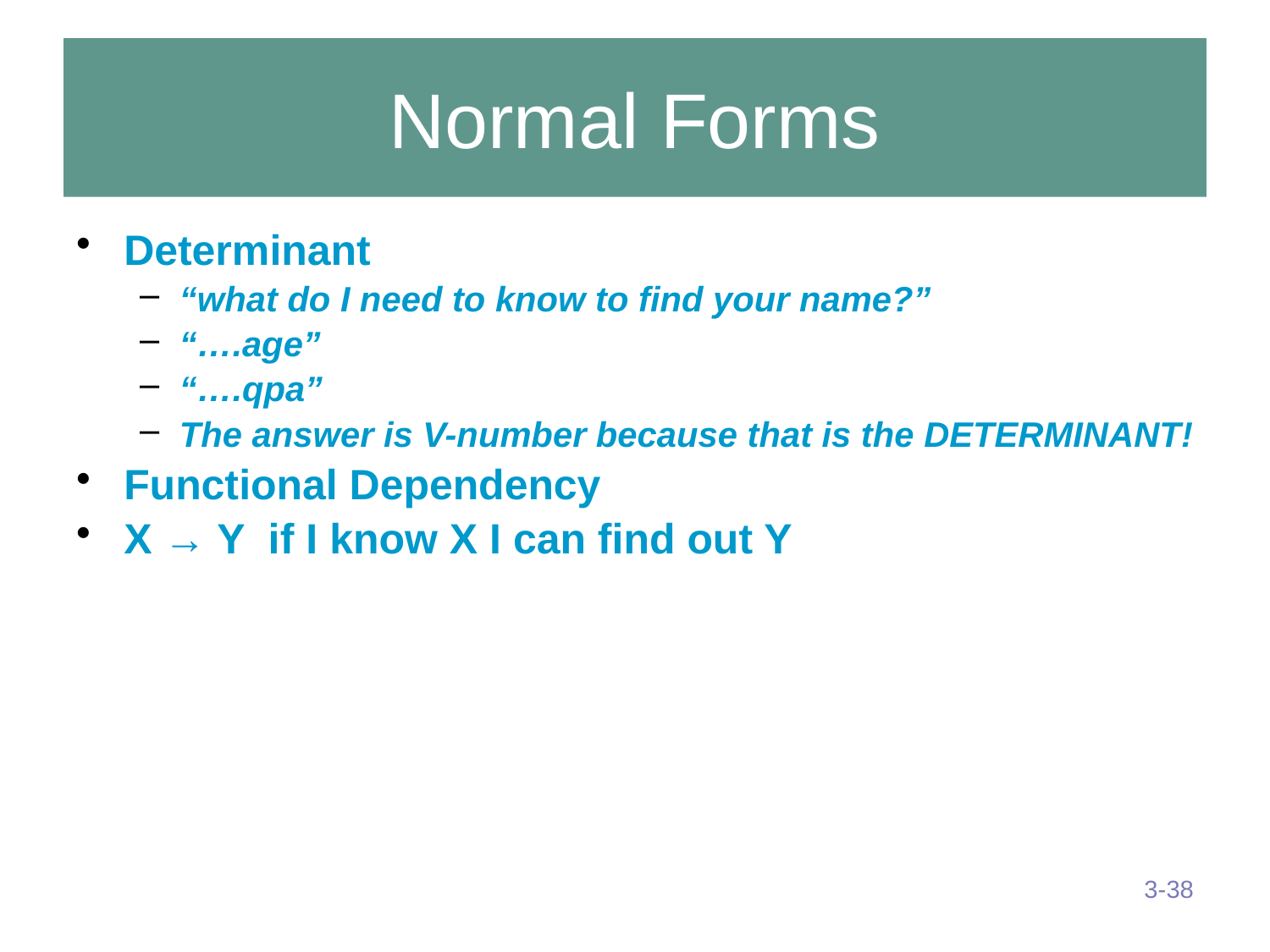

# Normal Forms
Determinant
“what do I need to know to find your name?”
“….age”
“….qpa”
The answer is V-number because that is the DETERMINANT!
Functional Dependency
X → Y  if I know X I can find out Y
3-38